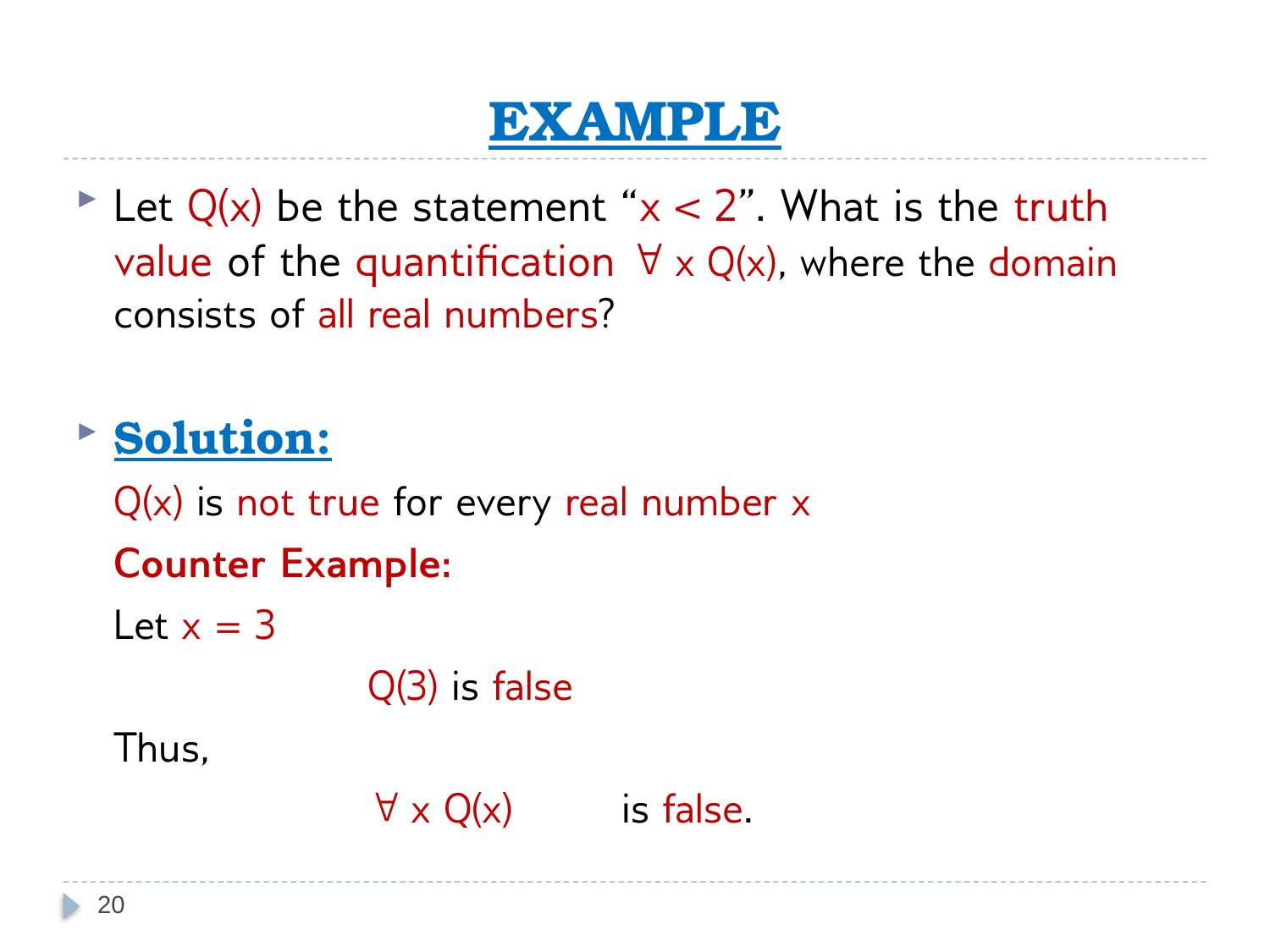

# EXAMPLE
Let Q(x) be the statement “x < 2”. What is the truth value of the quantification ∀ x Q(x), where the domain consists of all real numbers?

Solution:
	Q(x) is not true for every real number x
	Counter Example:
	Let x = 3
			Q(3) is false
	Thus,
			∀ x Q(x)	is false.
20